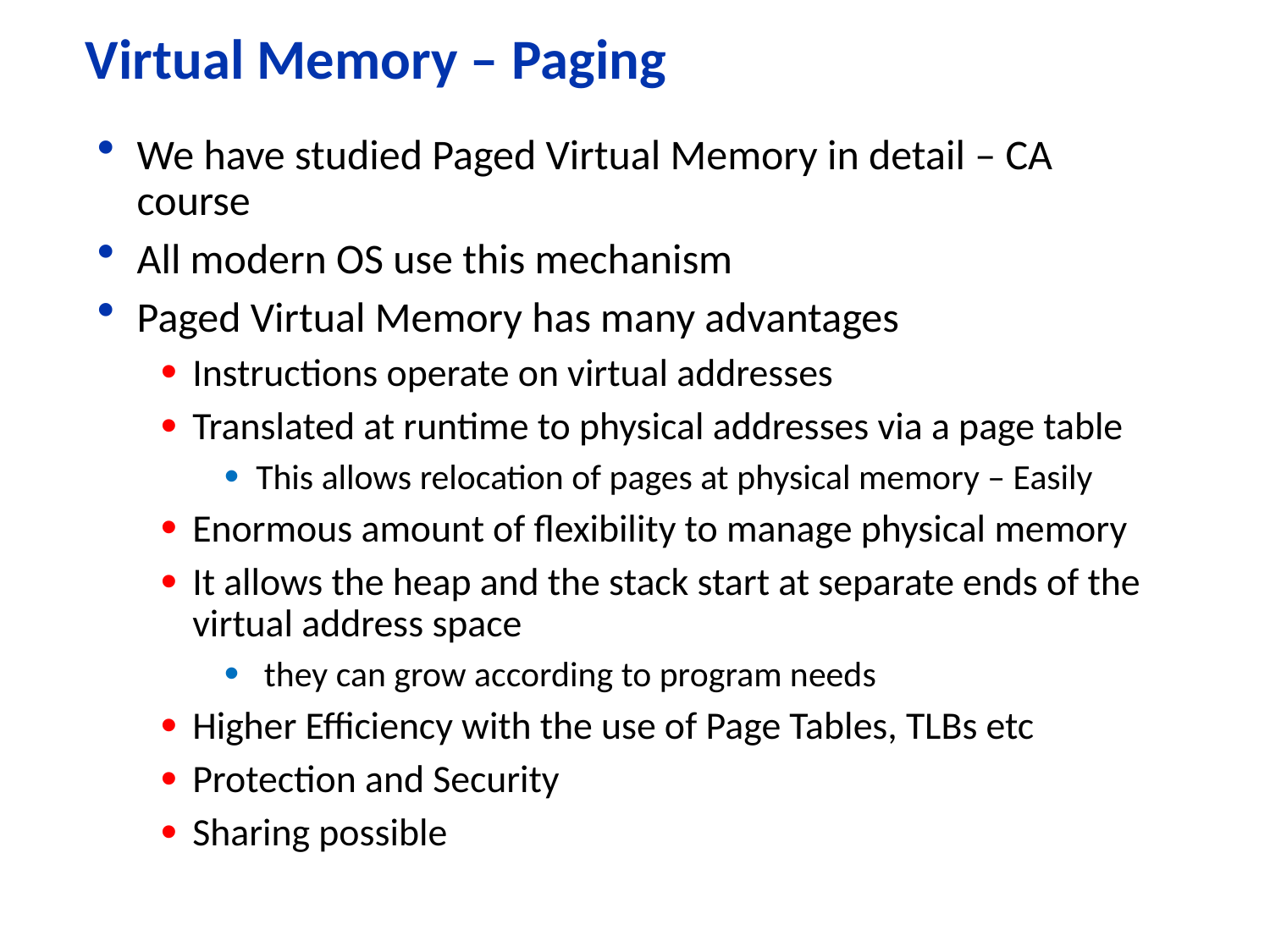

# Virtual Memory – Paging
We have studied Paged Virtual Memory in detail – CA course
All modern OS use this mechanism
Paged Virtual Memory has many advantages
Instructions operate on virtual addresses
Translated at runtime to physical addresses via a page table
This allows relocation of pages at physical memory – Easily
Enormous amount of flexibility to manage physical memory
It allows the heap and the stack start at separate ends of the virtual address space
 they can grow according to program needs
Higher Efficiency with the use of Page Tables, TLBs etc
Protection and Security
Sharing possible